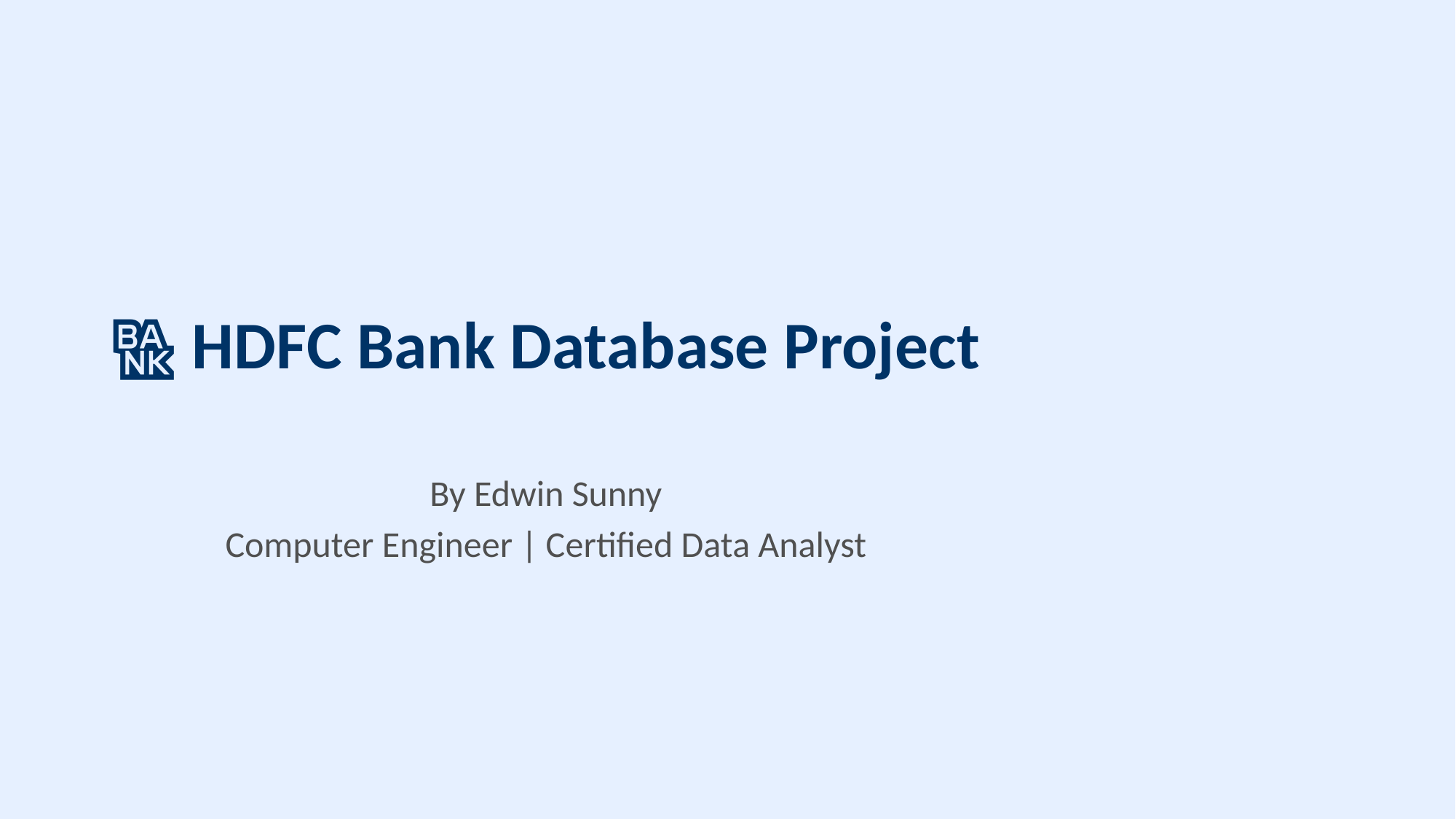

# 🏦 HDFC Bank Database Project
By Edwin Sunny
Computer Engineer | Certified Data Analyst